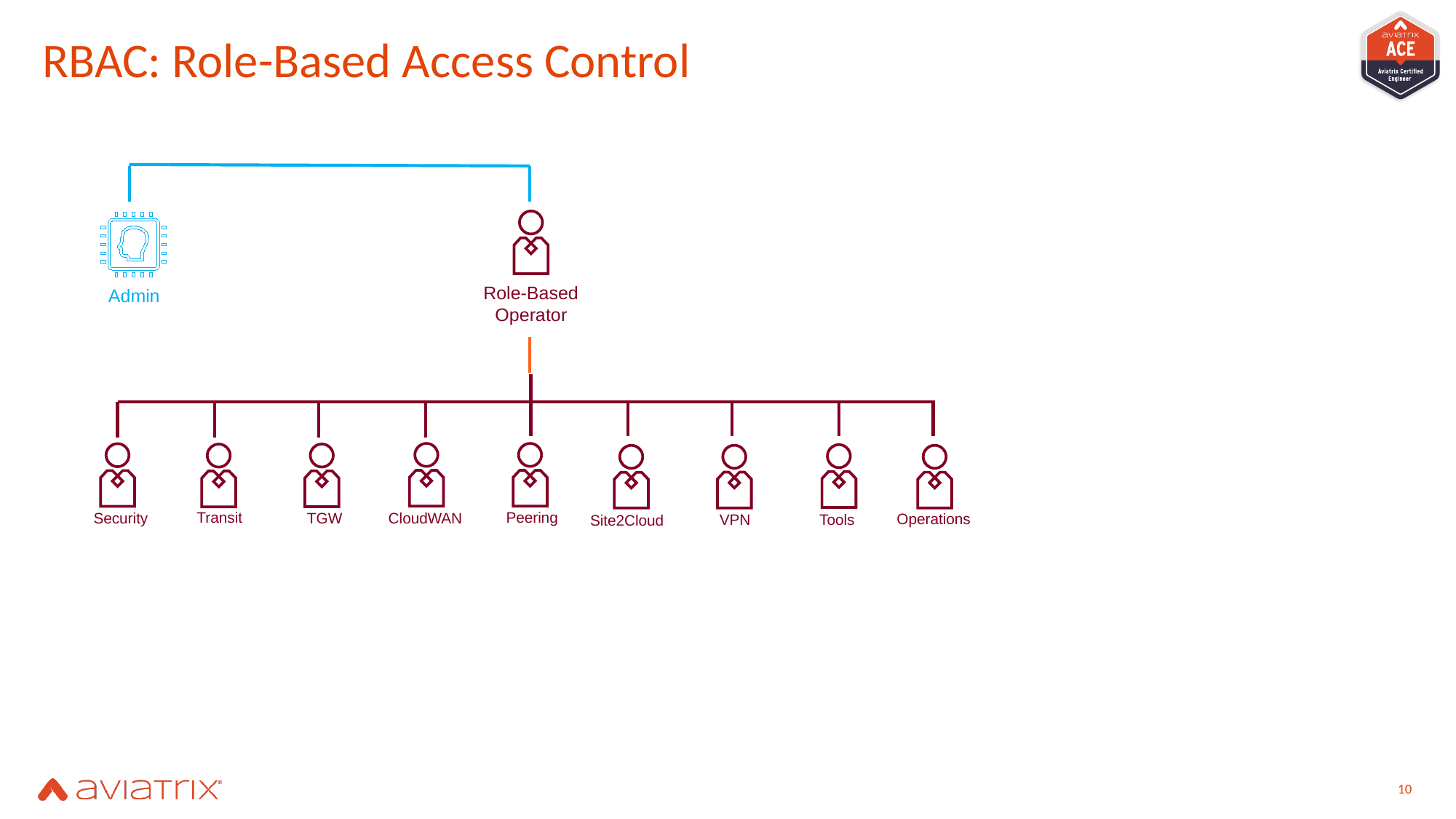

# RBAC: Role-Based Access Control

Role-Based Operator
Admin

Transit
Peering
Security
TGW
CloudWAN
Operations
VPN
Tools
Site2Cloud
10